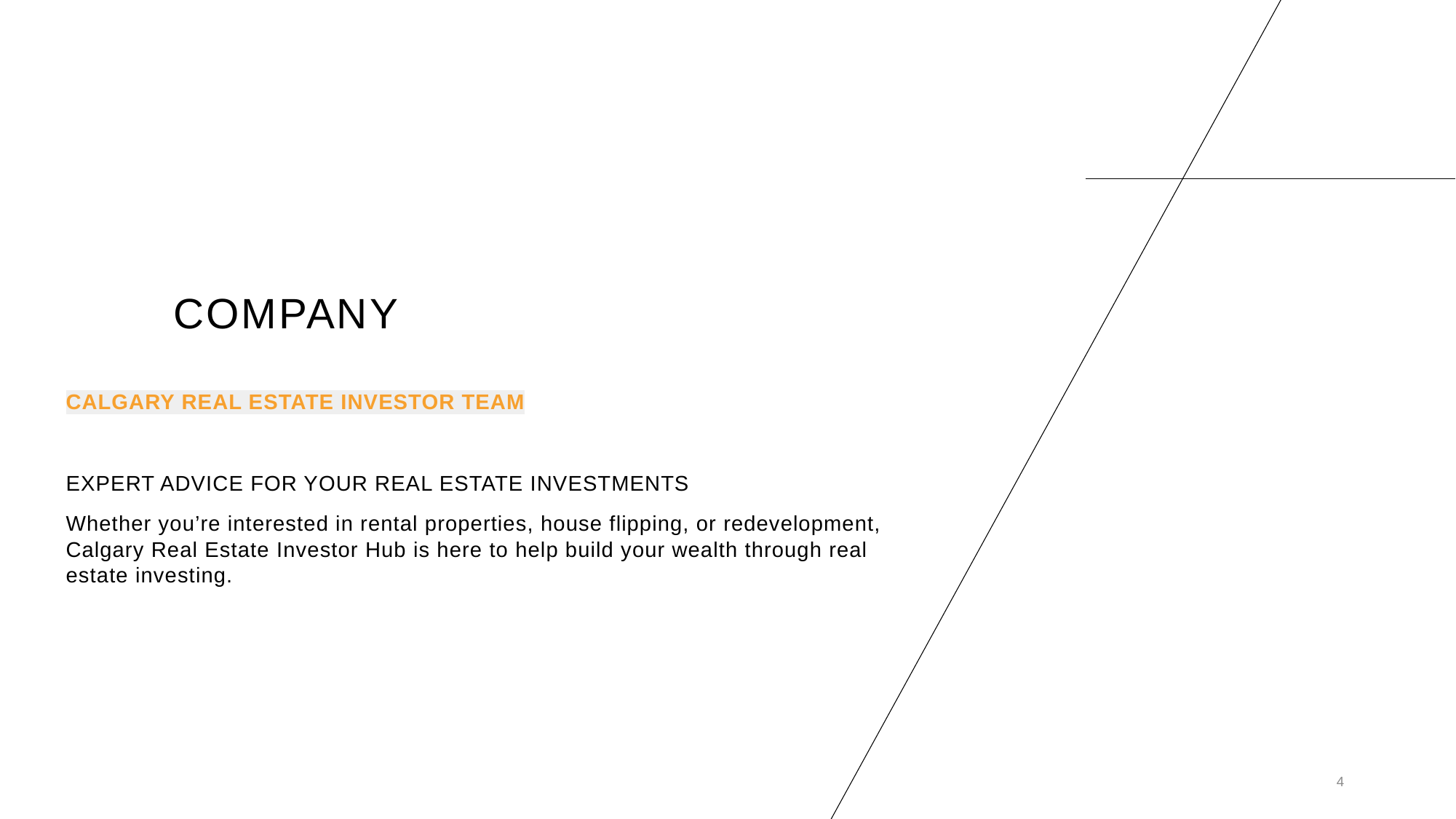

# Company
CALGARY REAL ESTATE INVESTOR TEAM

EXPERT ADVICE FOR YOUR REAL ESTATE INVESTMENTS
Whether you’re interested in rental properties, house flipping, or redevelopment, Calgary Real Estate Investor Hub is here to help build your wealth through real estate investing.
4